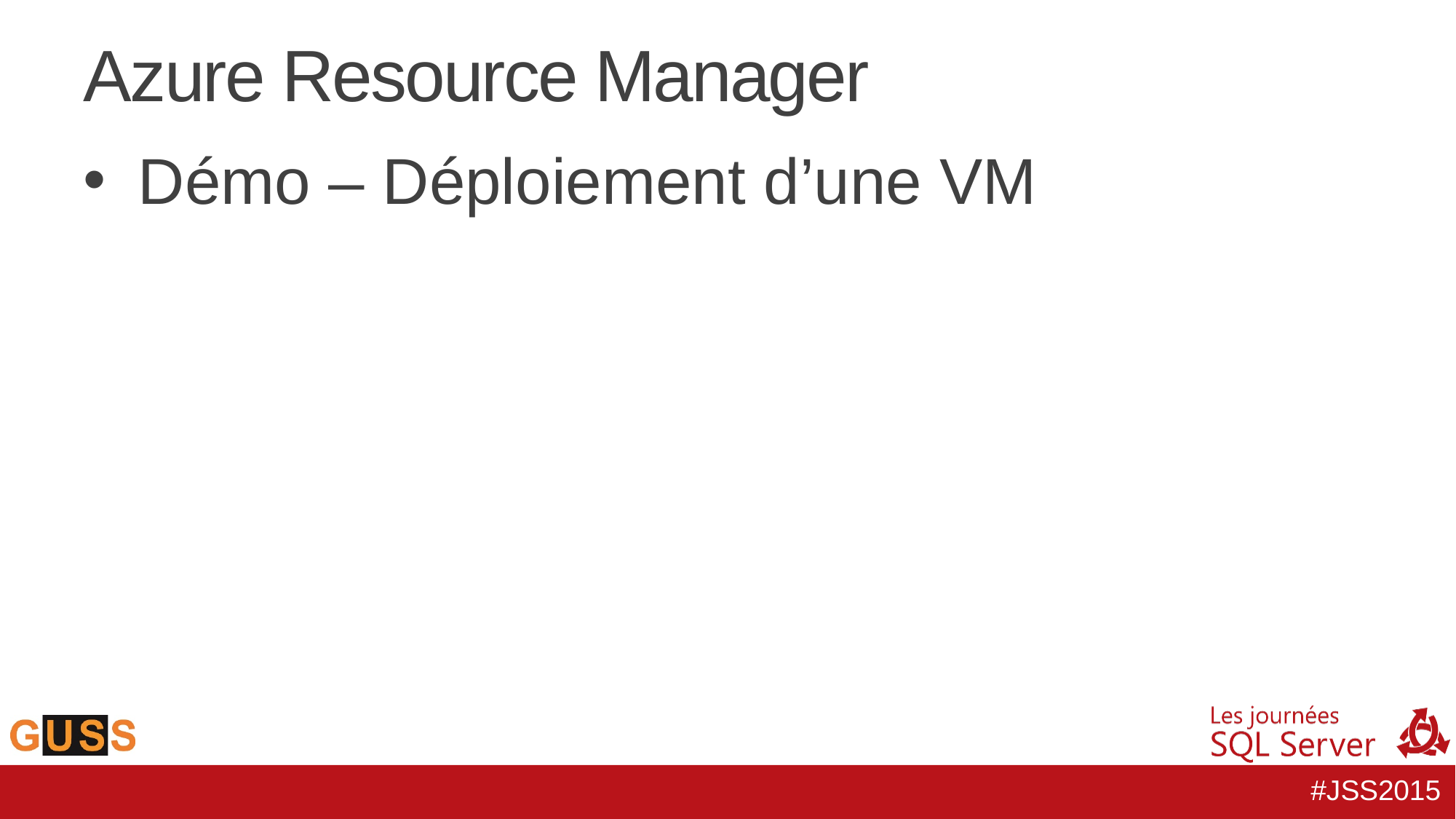

# Azure Resource Manager
Démo – Déploiement d’une VM